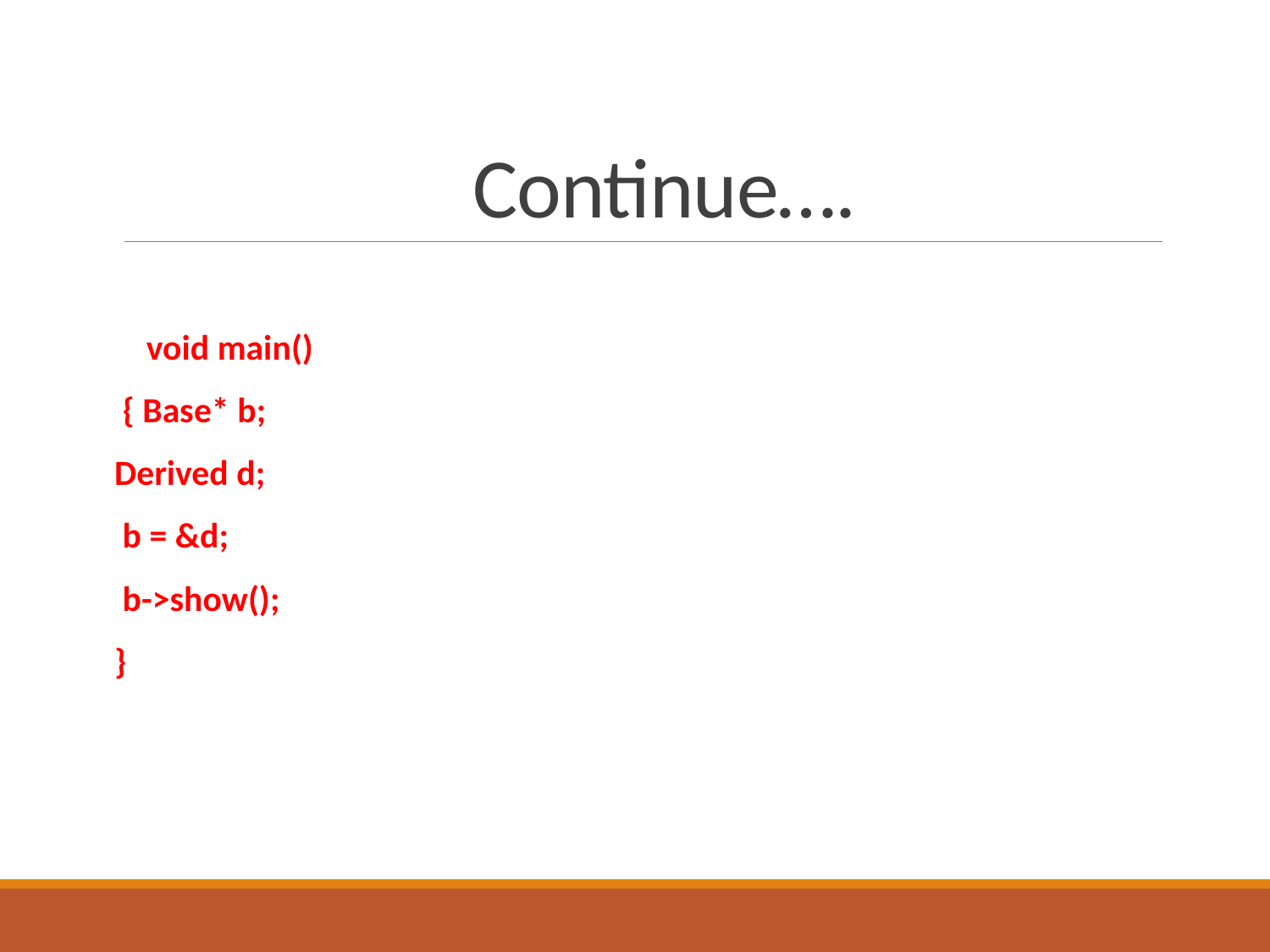

# Continue….

    void main()
 { Base* b;
Derived d;
 b = &d;
 b->show();
}